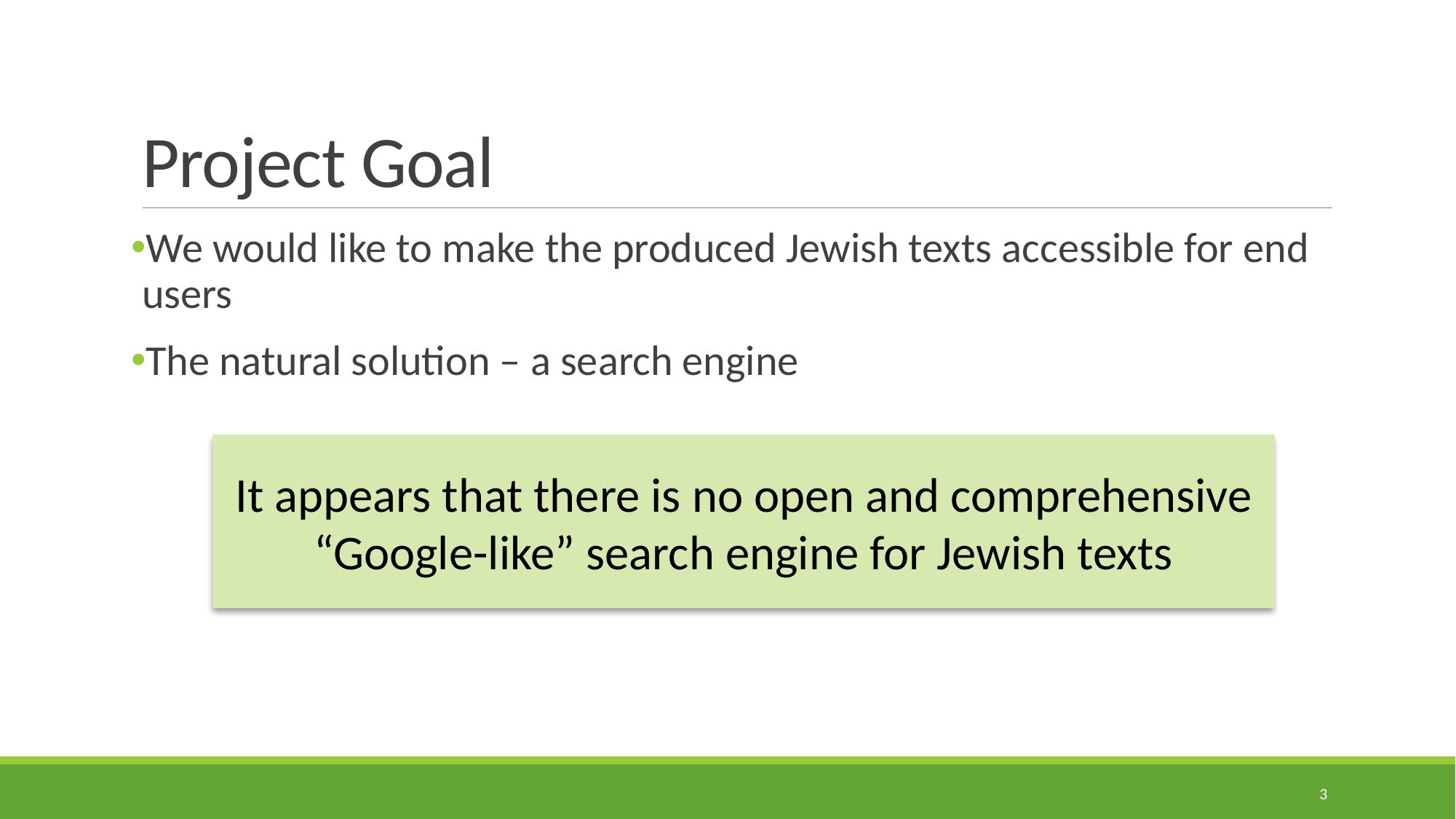

# Project Goal
We would like to make the produced Jewish texts accessible for end users
The natural solution – a search engine
It appears that there is no open and comprehensive “Google-like” search engine for Jewish texts
3